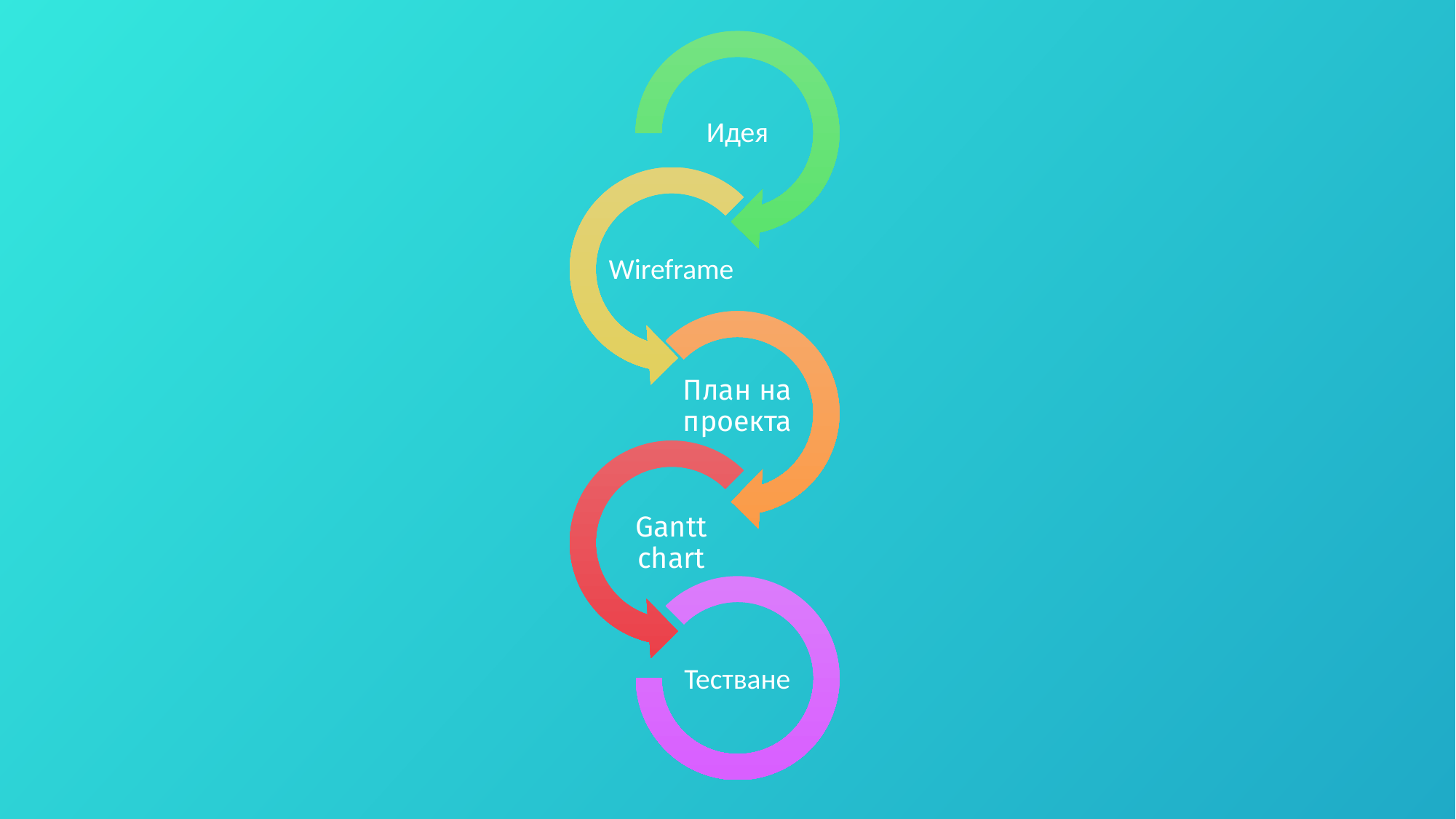

Идея
Wireframe
План на проекта
Gantt chart
Тестване